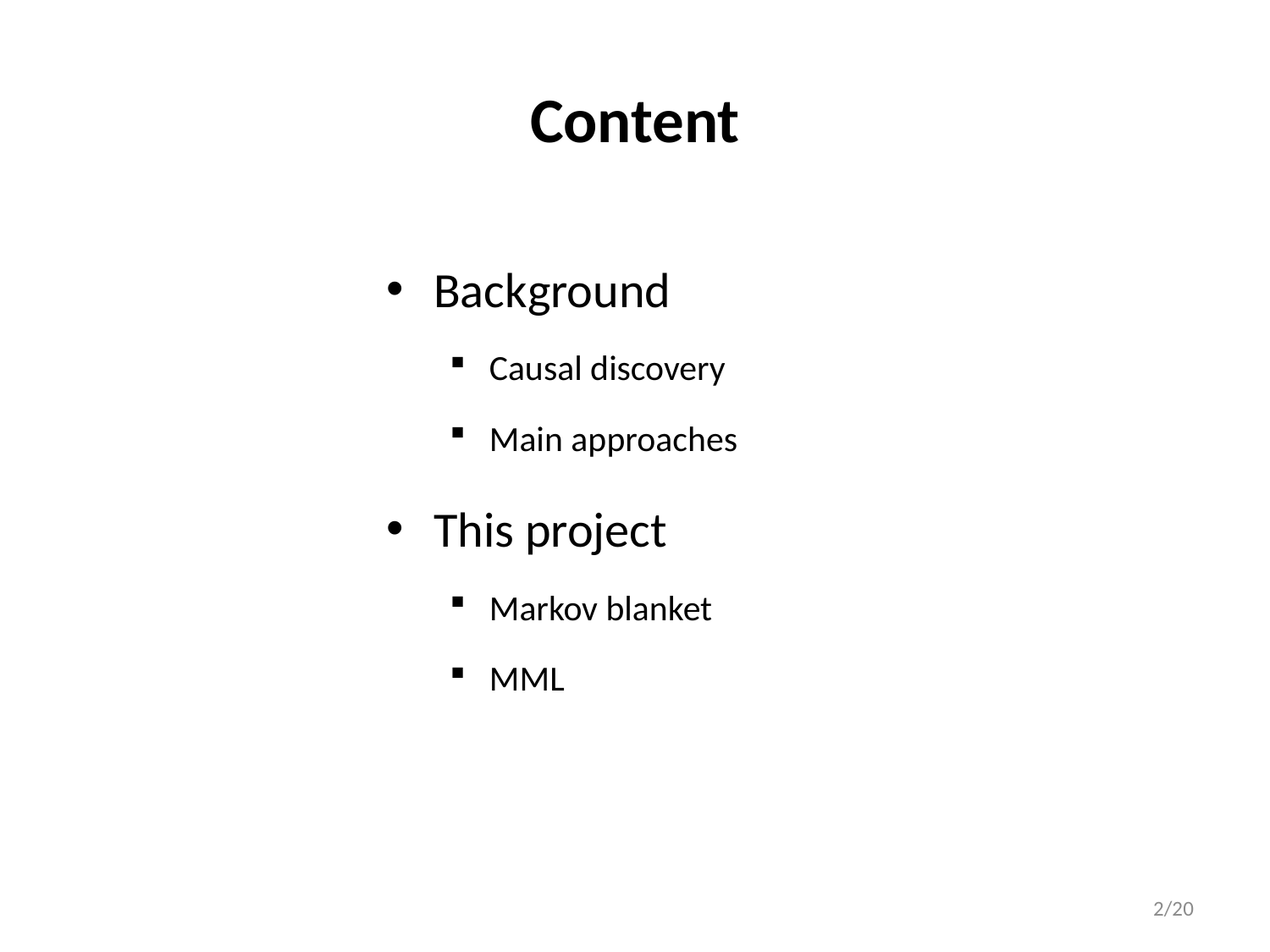

# Content
Background
Causal discovery
Main approaches
This project
Markov blanket
MML
2/20